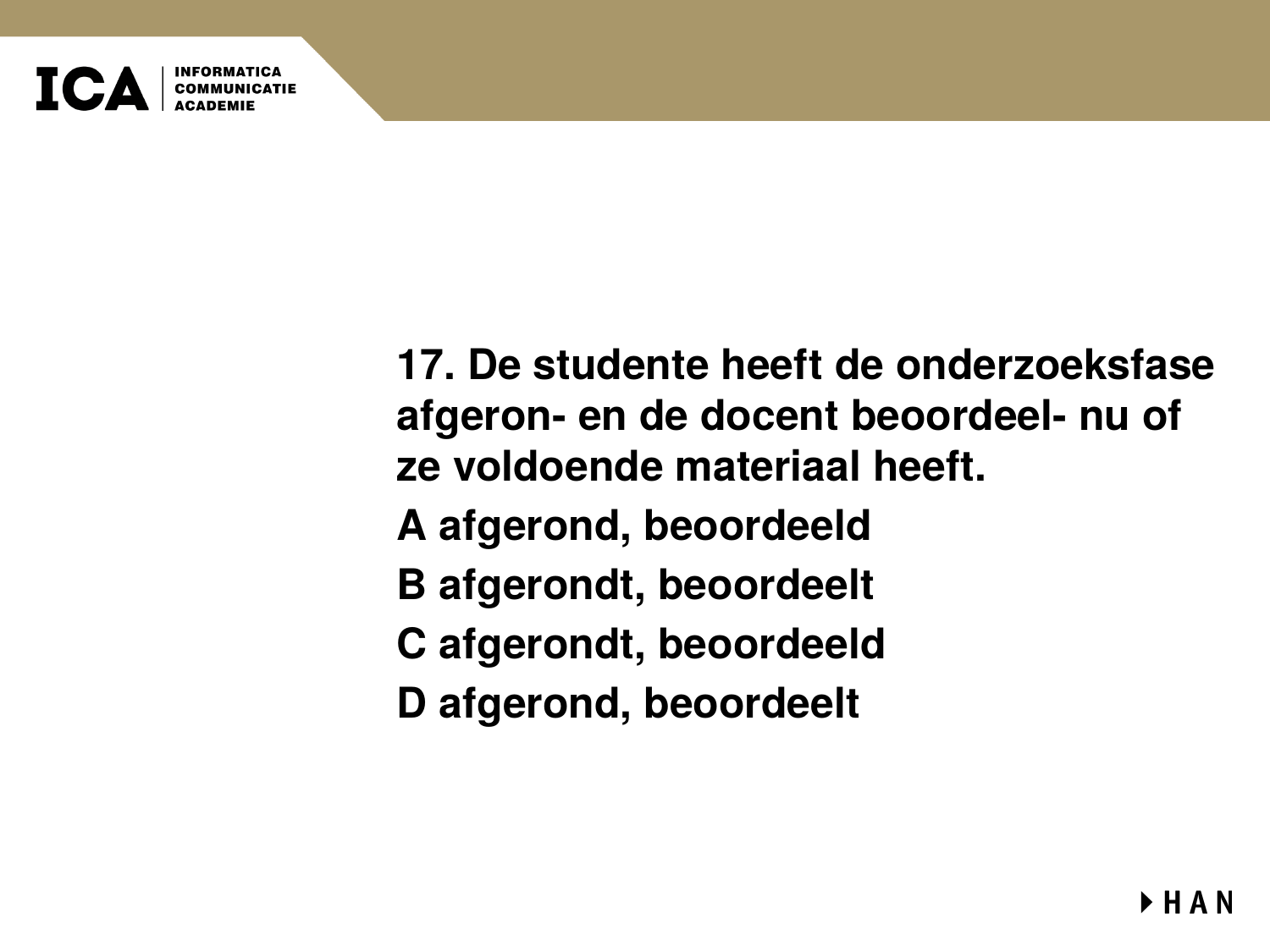

#

17. De studente heeft de onderzoeksfase afgeron- en de docent beoordeel- nu of ze voldoende materiaal heeft.
A afgerond, beoordeeld
B afgerondt, beoordeelt
C afgerondt, beoordeeld
D afgerond, beoordeelt